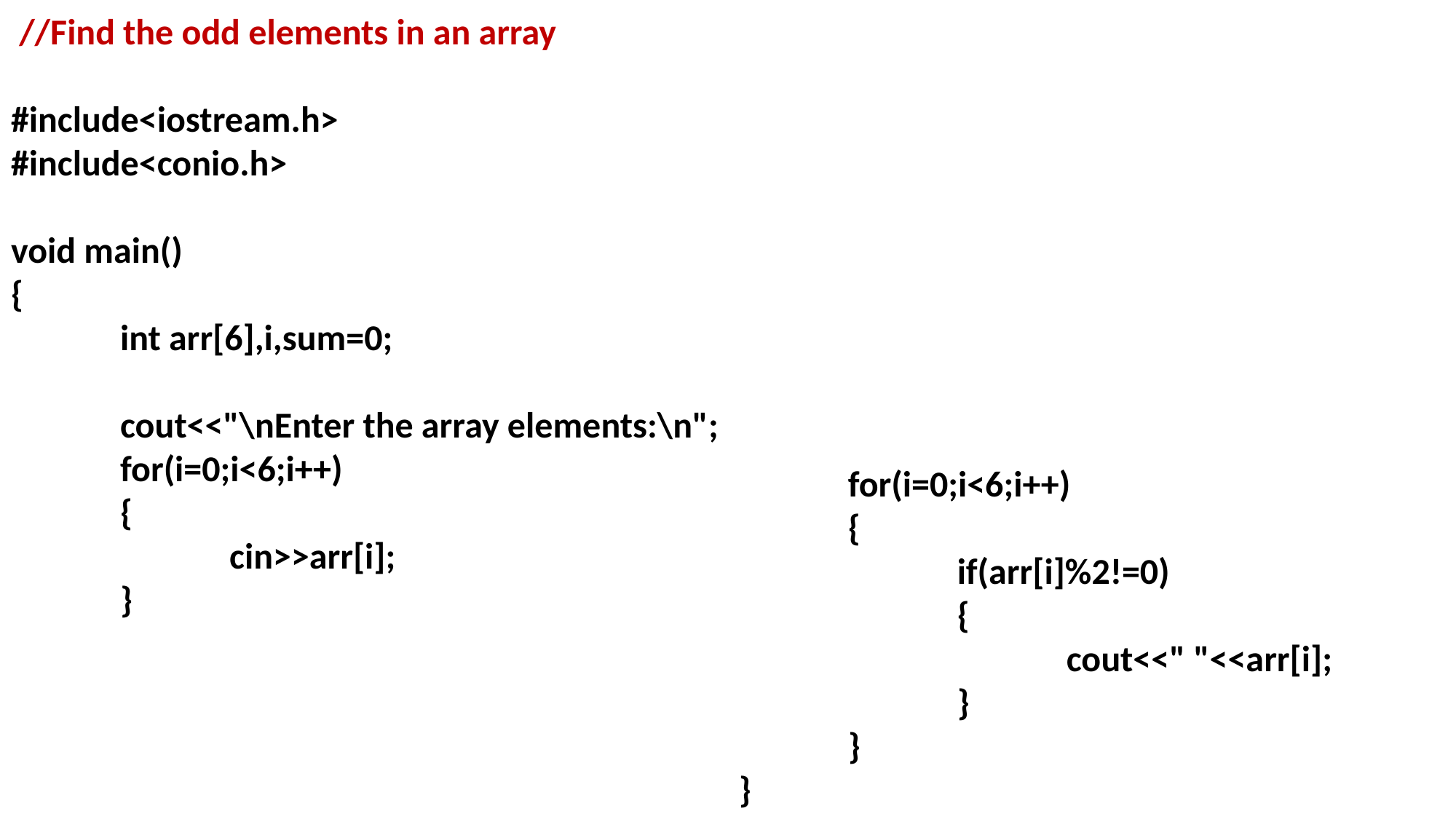

//Find the odd elements in an array

#include<iostream.h>
#include<conio.h>

void main()
{
	int arr[6],i,sum=0;

	cout<<"\nEnter the array elements:\n";
	for(i=0;i<6;i++)
	{
		cin>>arr[i];
	}
	for(i=0;i<6;i++)
	{
		if(arr[i]%2!=0)
		{
			cout<<" "<<arr[i];
		}
	}
}